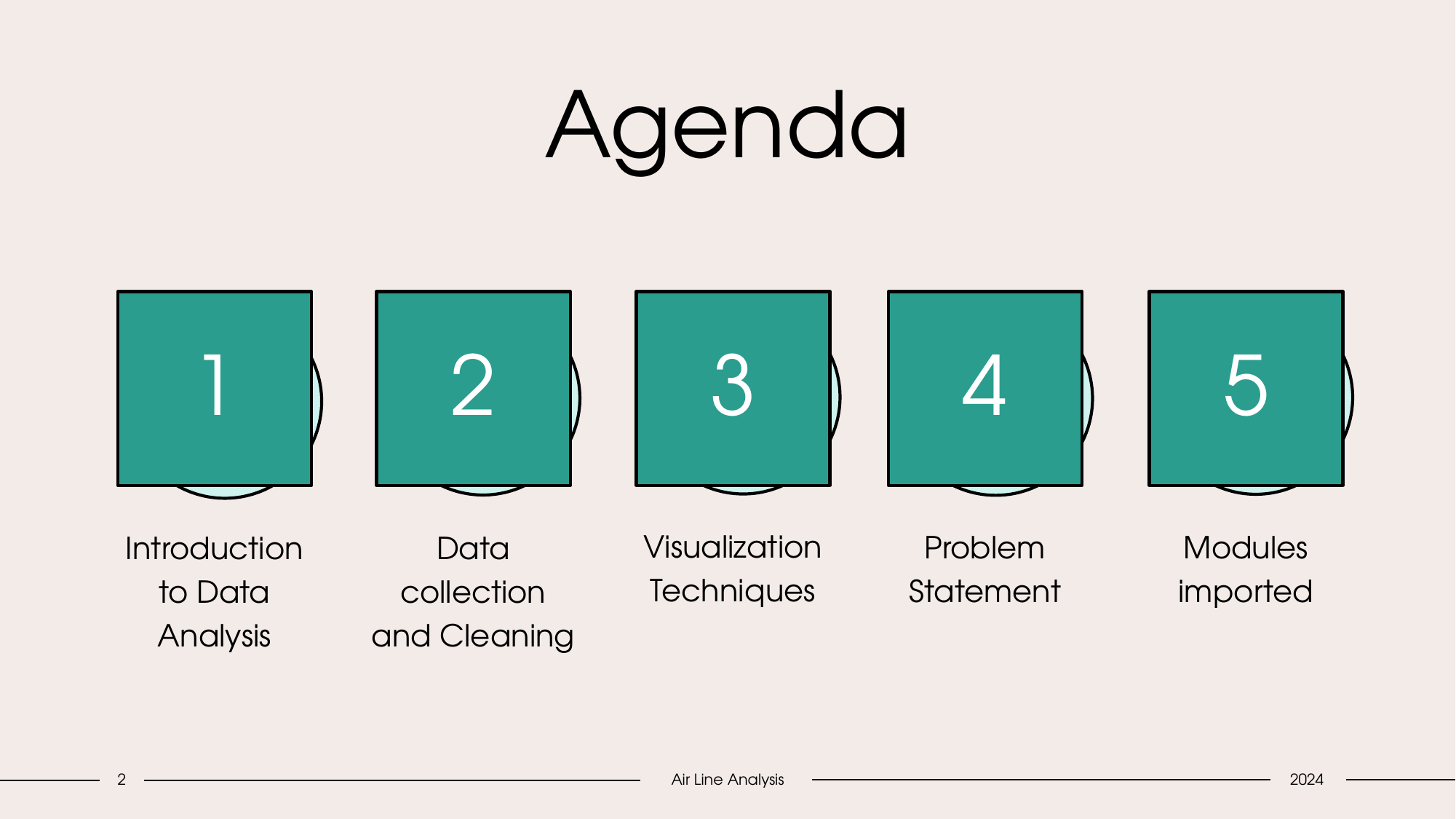

# Agenda
1
2
3
4
5
Visualization Techniques

Problem Statement

Modules imported

Introduction to Data Analysis

Data collection and Cleaning

2
Air Line Analysis
2024